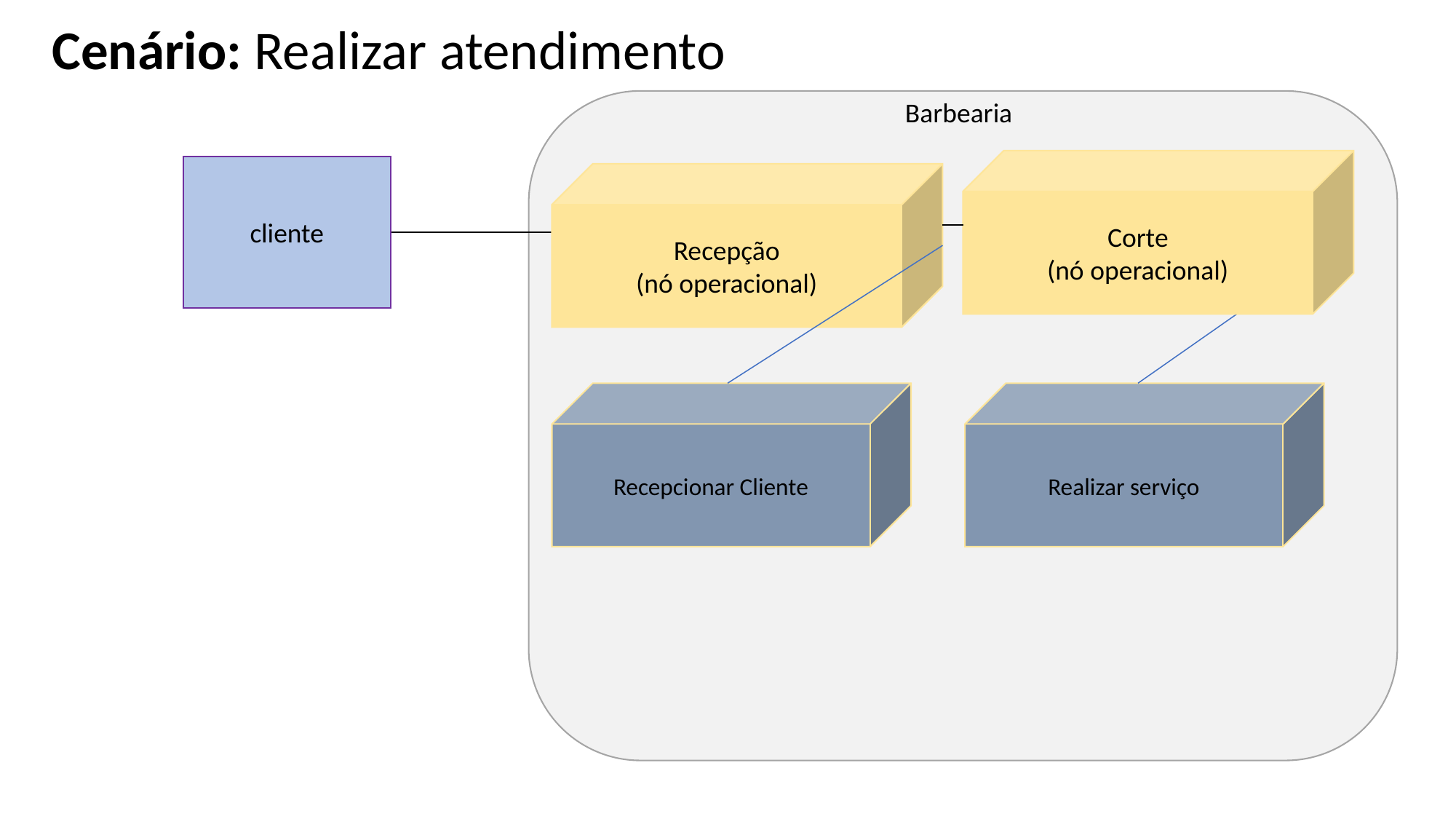

Cenário: Realizar atendimento

Barbearia

Corte
(nó operacional)

cliente

Recepção
(nó operacional)

Recepcionar Cliente
Realizar serviço